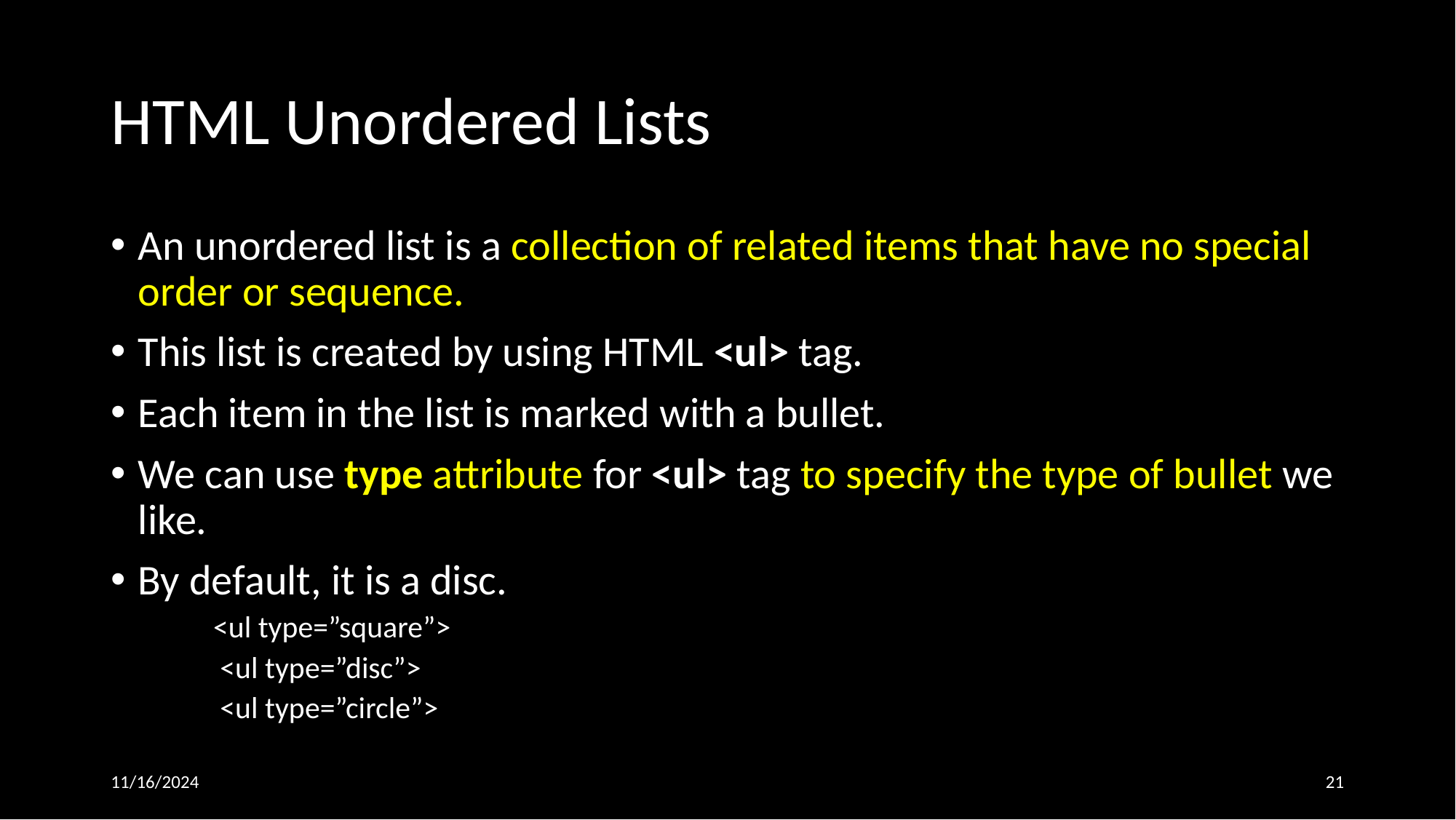

# HTML Unordered Lists
An unordered list is a collection of related items that have no special order or sequence.
This list is created by using HTML <ul> tag.
Each item in the list is marked with a bullet.
We can use type attribute for <ul> tag to specify the type of bullet we like.
By default, it is a disc.
<ul type=”square”>
 <ul type=”disc”>
 <ul type=”circle”>
11/16/2024
21